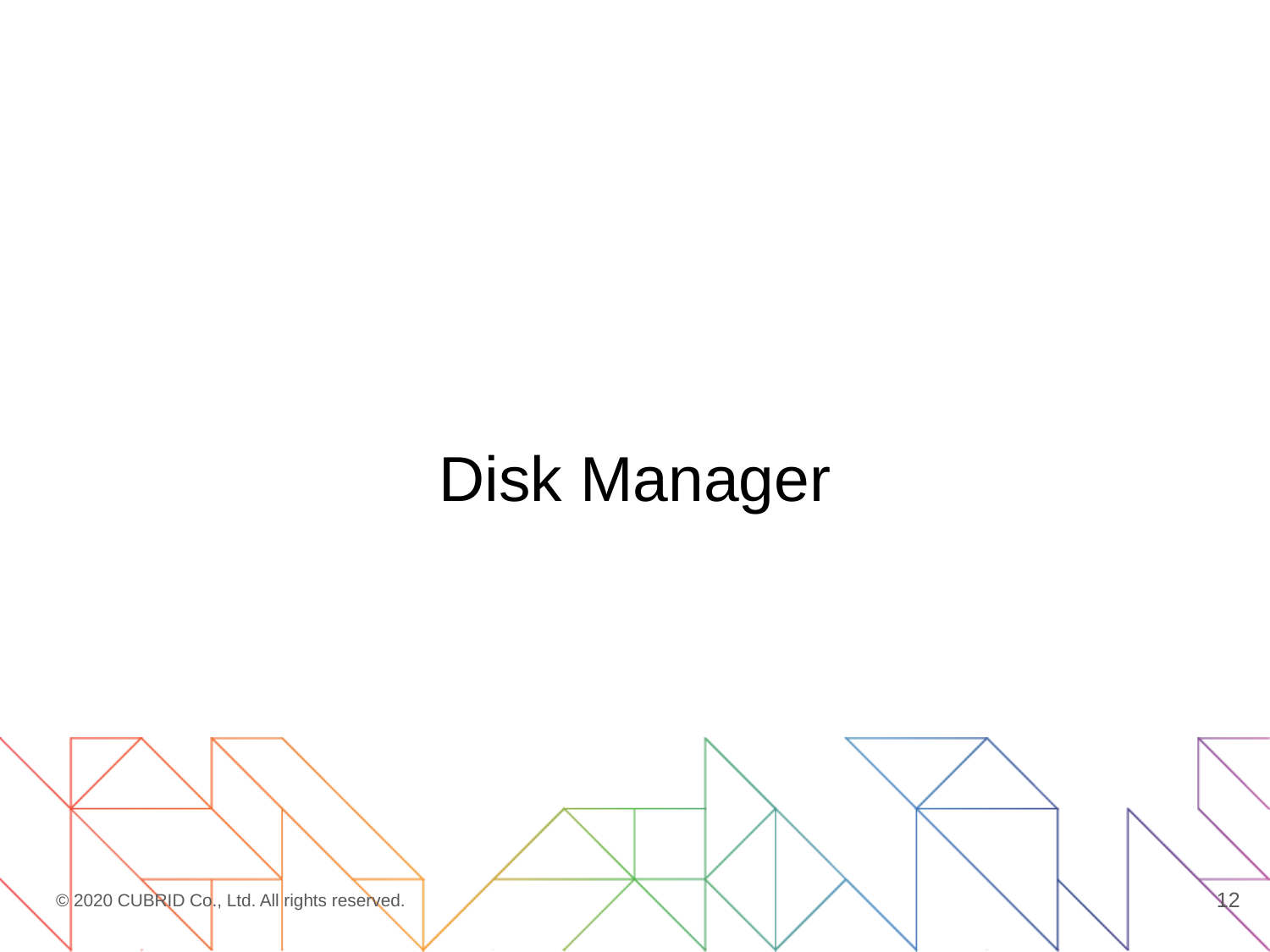

# Disk Manager
12
© 2020 CUBRID Co., Ltd. All rights reserved.